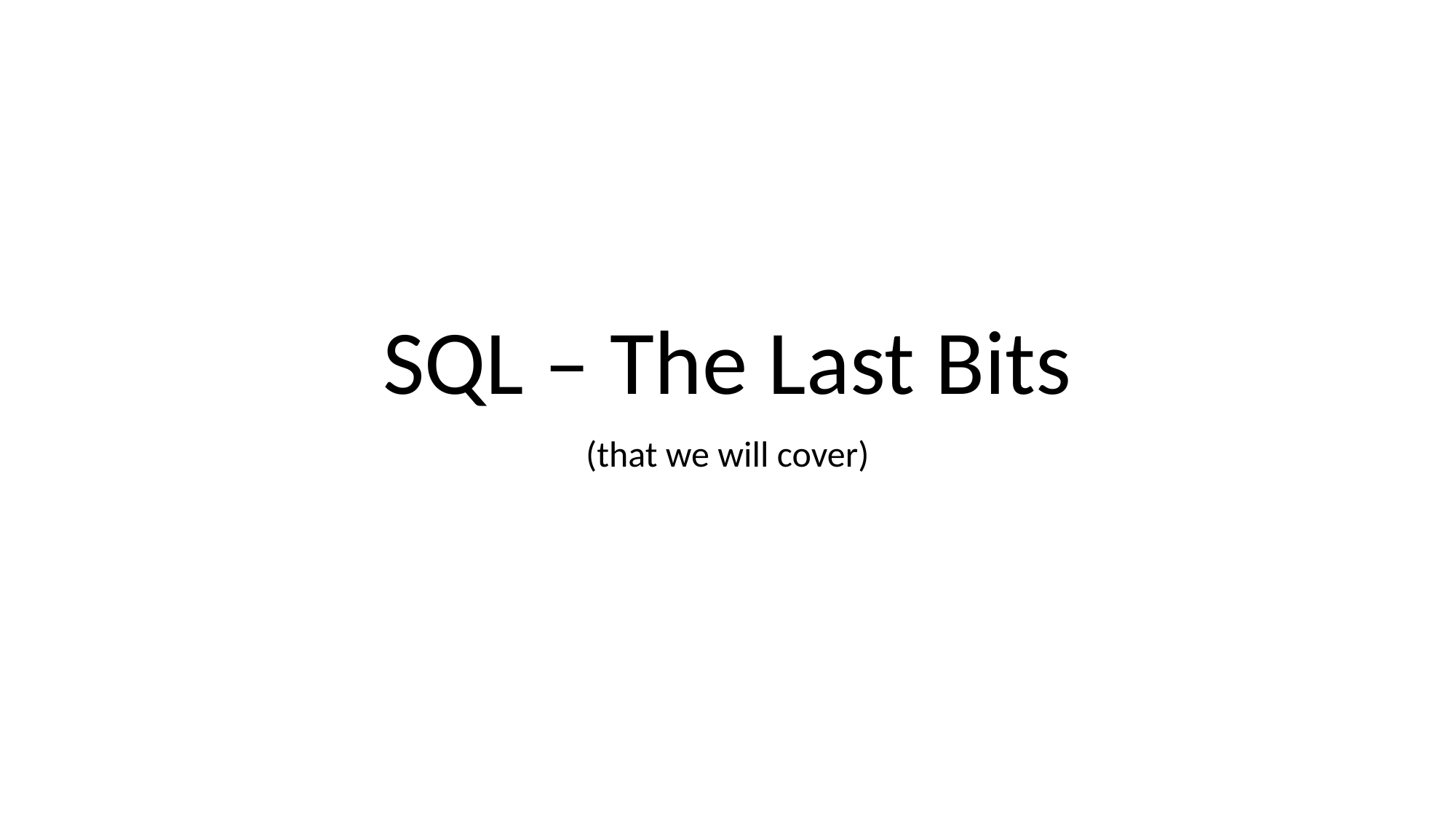

# SQL – The Last Bits
(that we will cover)